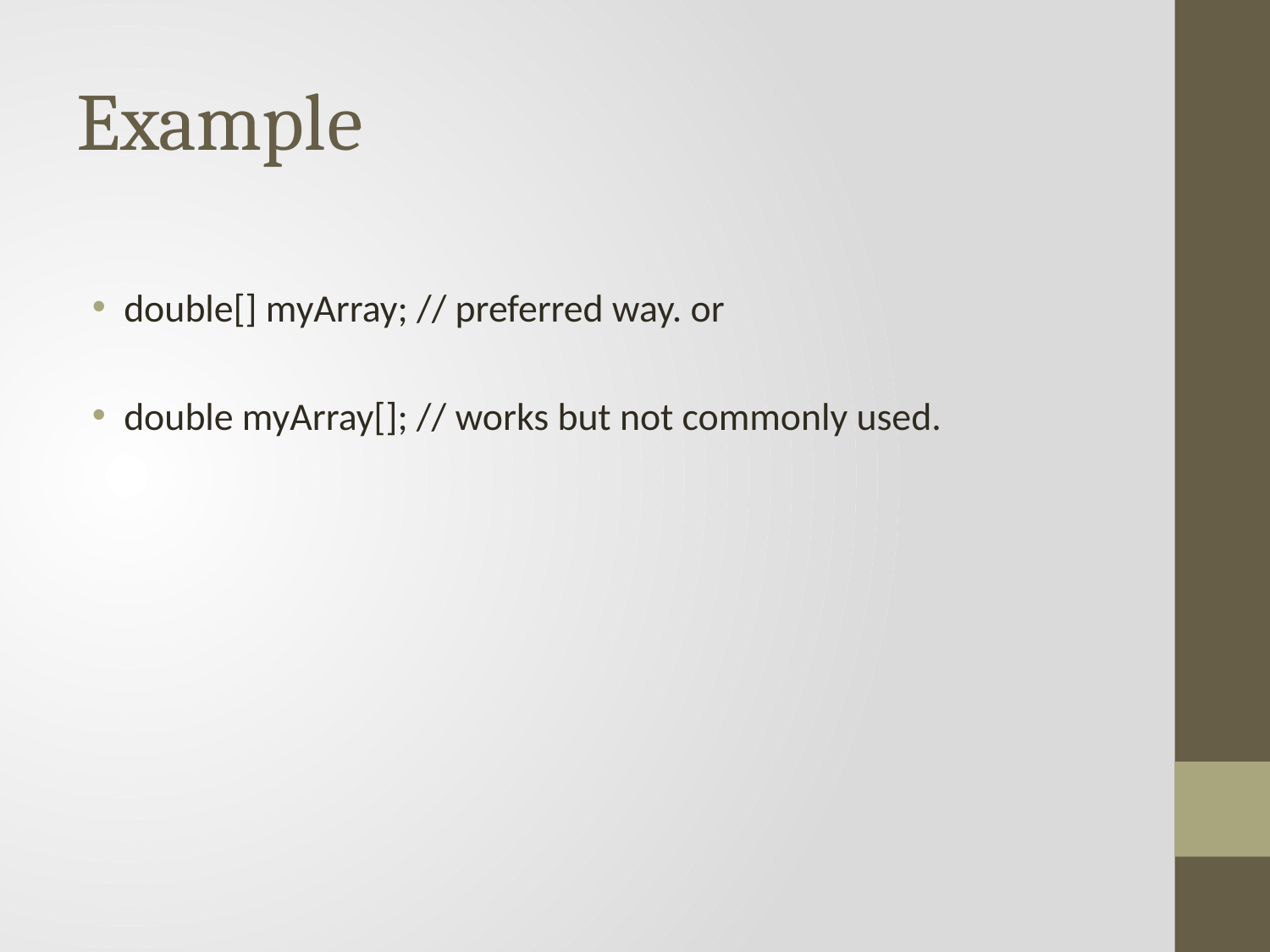

# Example

double[] myArray; // preferred way. or

double myArray[]; // works but not commonly used.